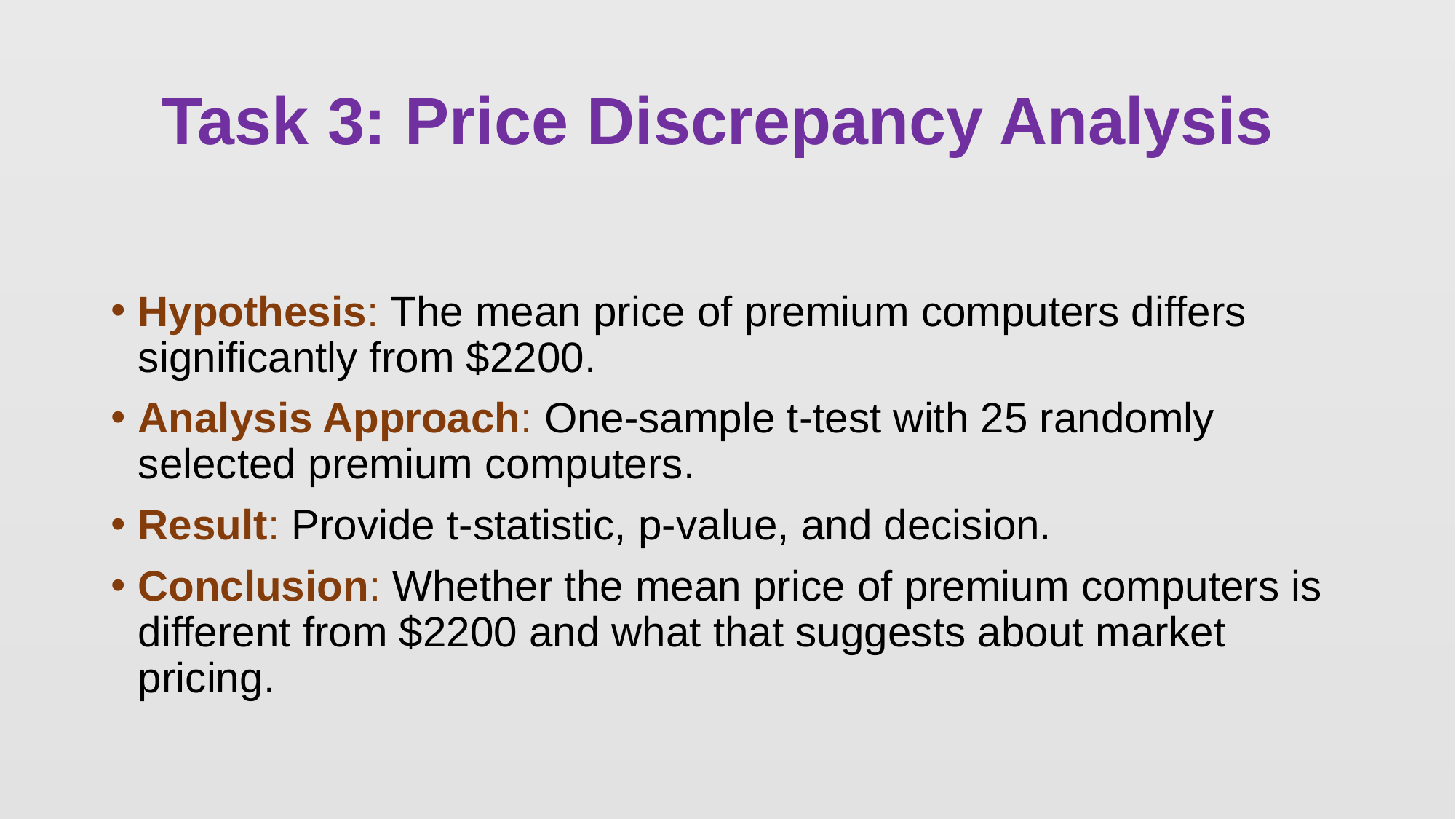

# Task 3: Price Discrepancy Analysis

Hypothesis: The mean price of premium computers differs significantly from $2200.
Analysis Approach: One-sample t-test with 25 randomly selected premium computers.
Result: Provide t-statistic, p-value, and decision.
Conclusion: Whether the mean price of premium computers is different from $2200 and what that suggests about market pricing.